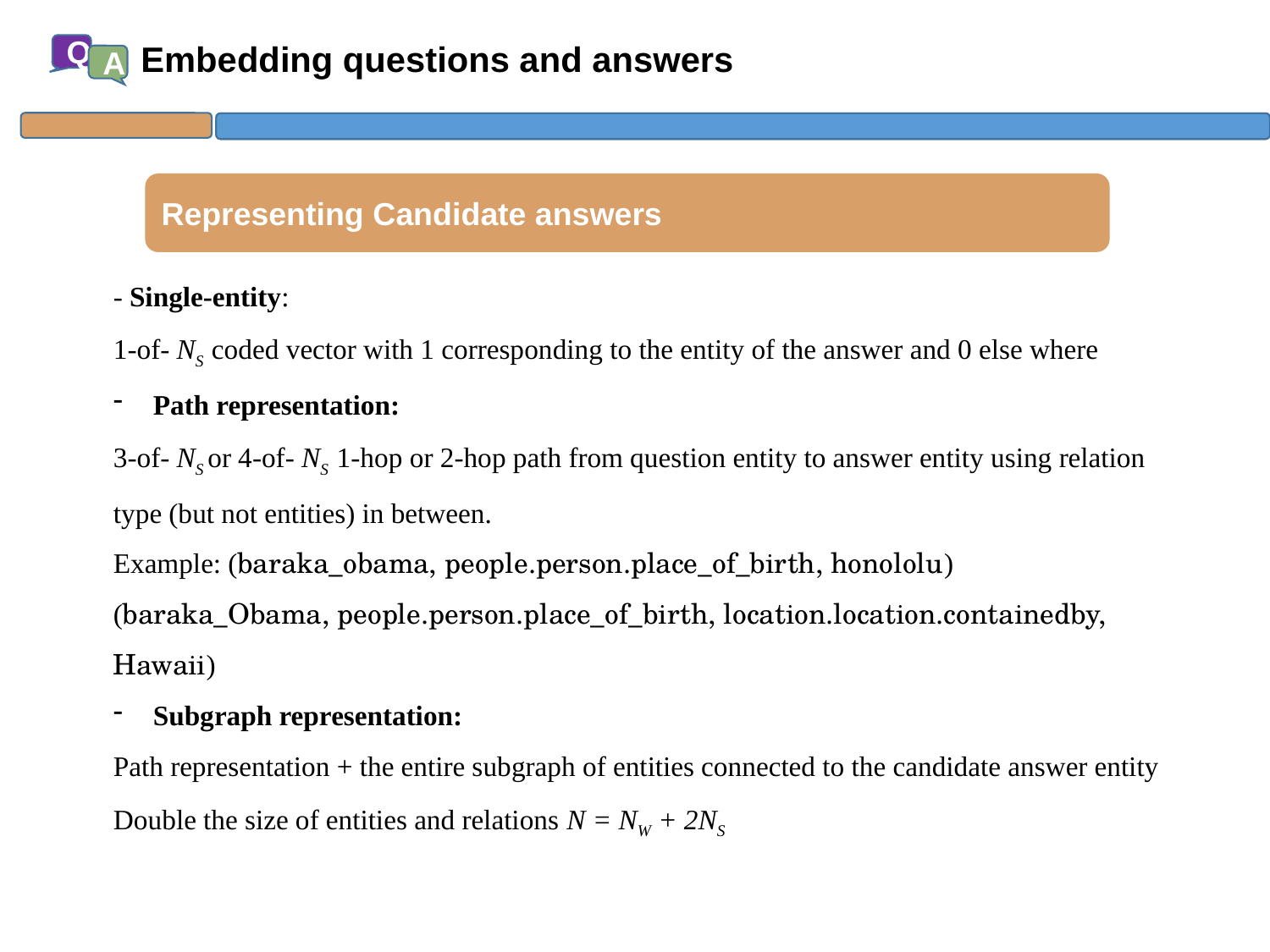

# Embedding questions and answers
Q
A

Representing Candidate answers
- Single-entity:
1-of- NS  coded vector with 1 corresponding to the entity of the answer and 0 else where
Path representation:
3-of- NS or 4-of- NS  1-hop or 2-hop path from question entity to answer entity using relation type (but not entities) in between.
Example: (baraka_obama, people.person.place_of_birth, honololu)
(baraka_Obama, people.person.place_of_birth, location.location.containedby, Hawaii)
Subgraph representation:
Path representation + the entire subgraph of entities connected to the candidate answer entity
Double the size of entities and relations N = NW + 2NS